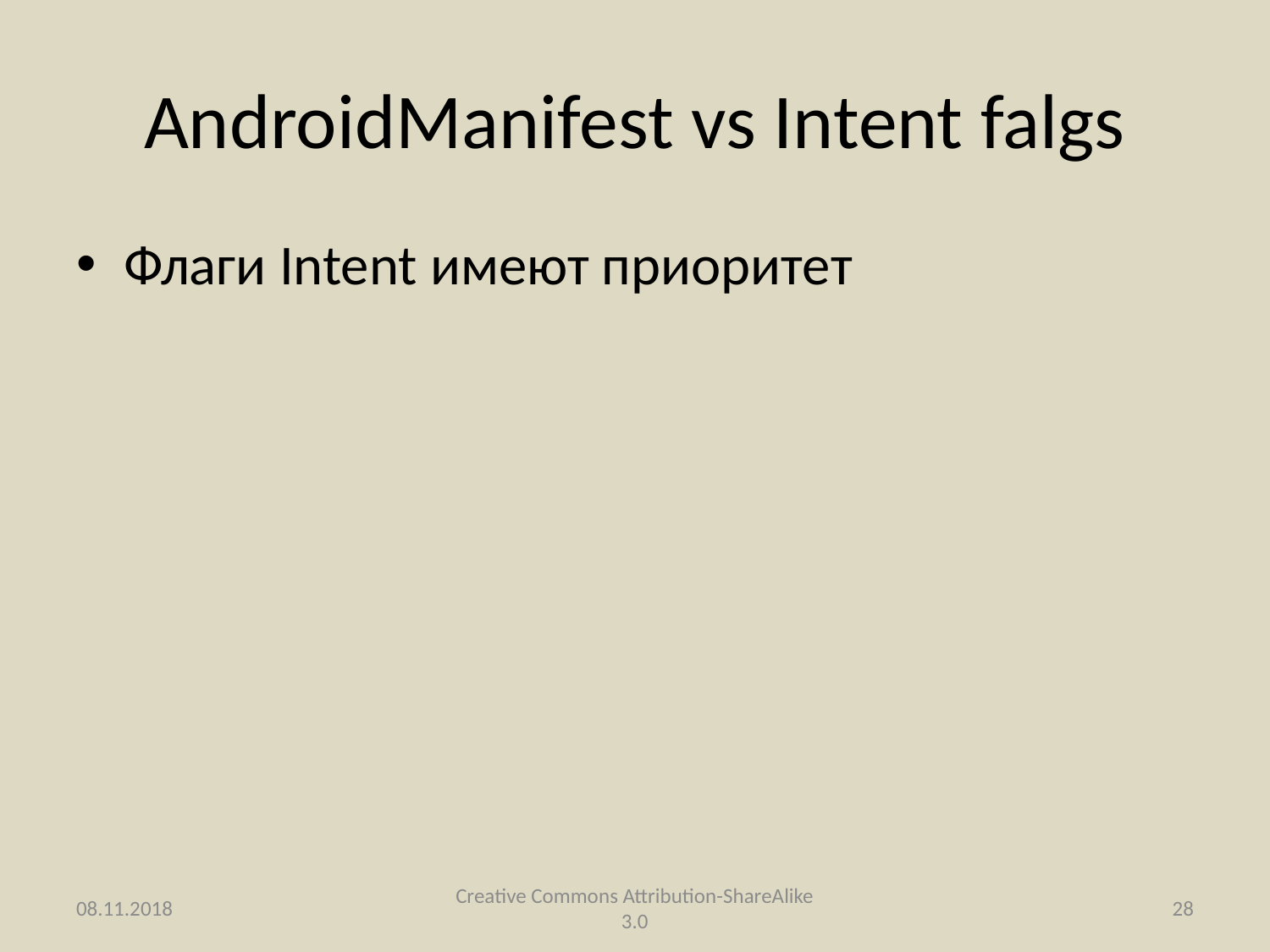

# AndroidManifest vs Intent falgs
Флаги Intent имеют приоритет
08.11.2018
Creative Commons Attribution-ShareAlike 3.0
28